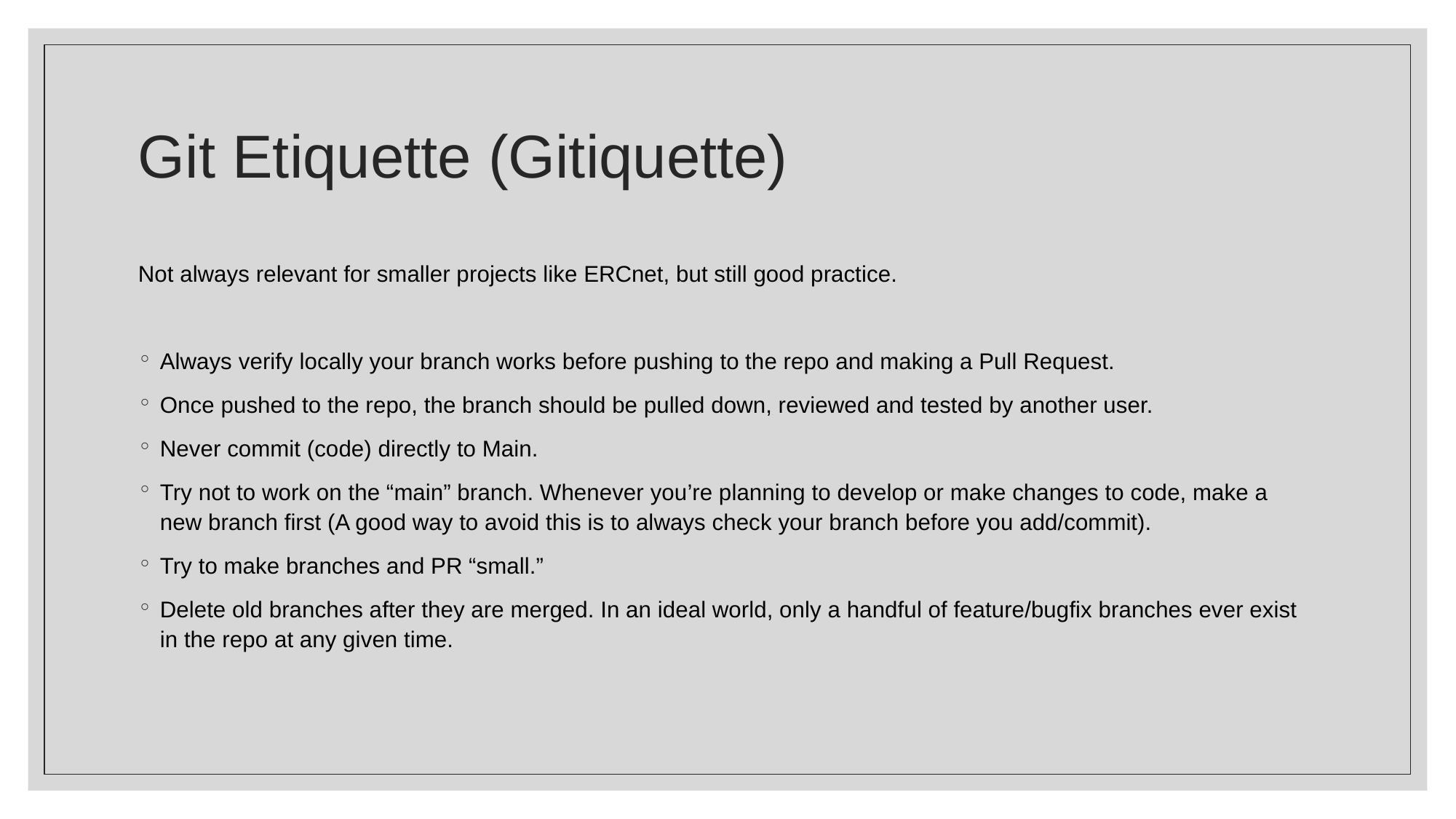

# Git Etiquette (Gitiquette)
Not always relevant for smaller projects like ERCnet, but still good practice.

Always verify locally your branch works before pushing to the repo and making a Pull Request.
Once pushed to the repo, the branch should be pulled down, reviewed and tested by another user.
Never commit (code) directly to Main.
Try not to work on the “main” branch. Whenever you’re planning to develop or make changes to code, make a new branch first (A good way to avoid this is to always check your branch before you add/commit).
Try to make branches and PR “small.”
Delete old branches after they are merged. In an ideal world, only a handful of feature/bugfix branches ever exist in the repo at any given time.